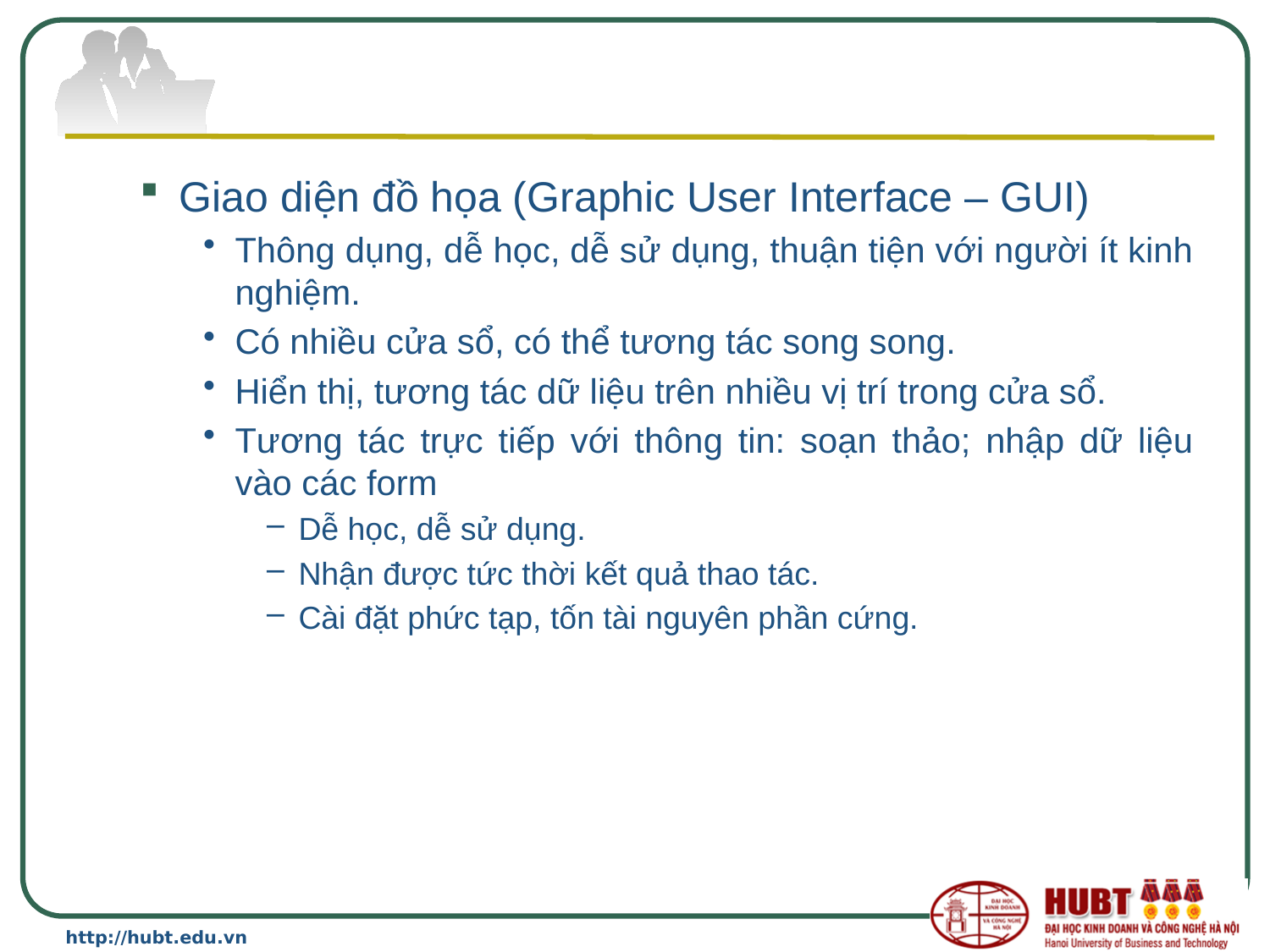

#
Giao diện đồ họa (Graphic User Interface – GUI)
Thông dụng, dễ học, dễ sử dụng, thuận tiện với người ít kinh nghiệm.
Có nhiều cửa sổ, có thể tương tác song song.
Hiển thị, tương tác dữ liệu trên nhiều vị trí trong cửa sổ.
Tương tác trực tiếp với thông tin: soạn thảo; nhập dữ liệu vào các form
Dễ học, dễ sử dụng.
Nhận được tức thời kết quả thao tác.
Cài đặt phức tạp, tốn tài nguyên phần cứng.
http://hubt.edu.vn